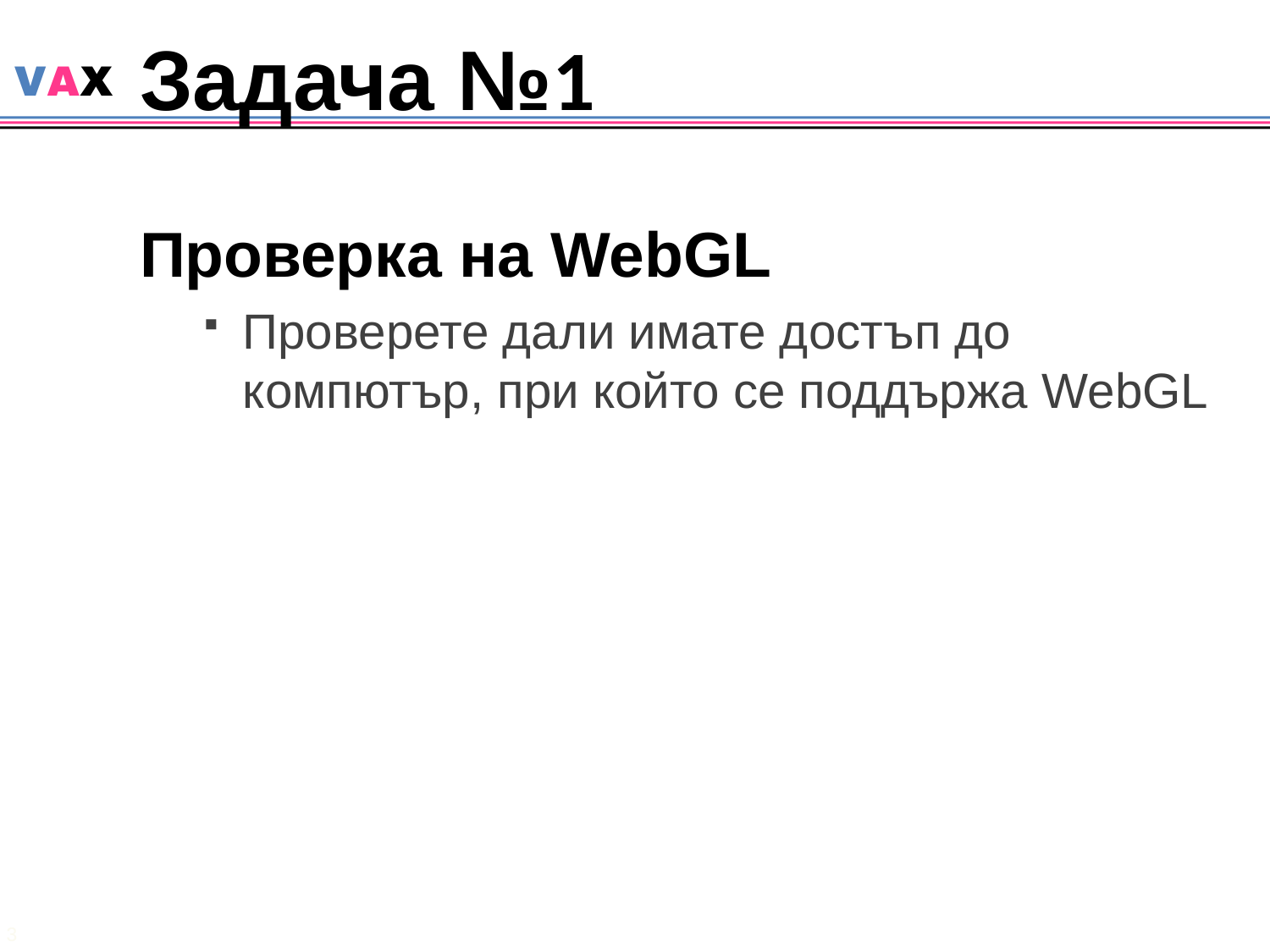

# Задача №1
Проверка на WebGL
Проверете дали имате достъп до компютър, при който се поддържа WebGL